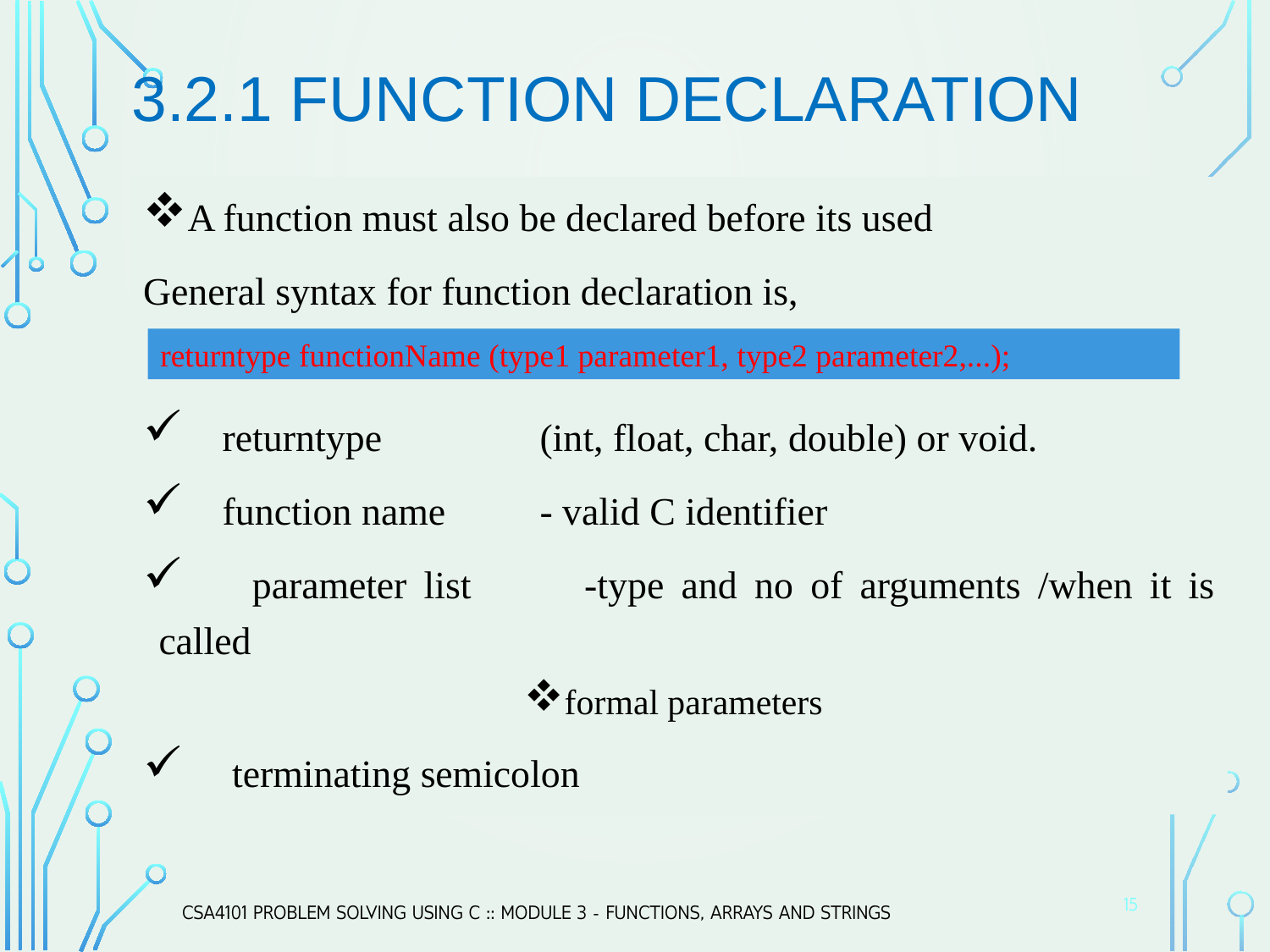

# 3.2.1 Function Declaration
A function must also be declared before its used
General syntax for function declaration is,

    returntype		(int, float, char, double) or void.
    function name	- valid C identifier
    parameter list 	-type and no of arguments /when it is called
formal parameters
     terminating semicolon

returntype functionName (type1 parameter1, type2 parameter2,...);
15
CSA4101 PROBLEM SOLVING USING C :: MODULE 3 - FUNCTIONS, ARRAYS AND STRINGS